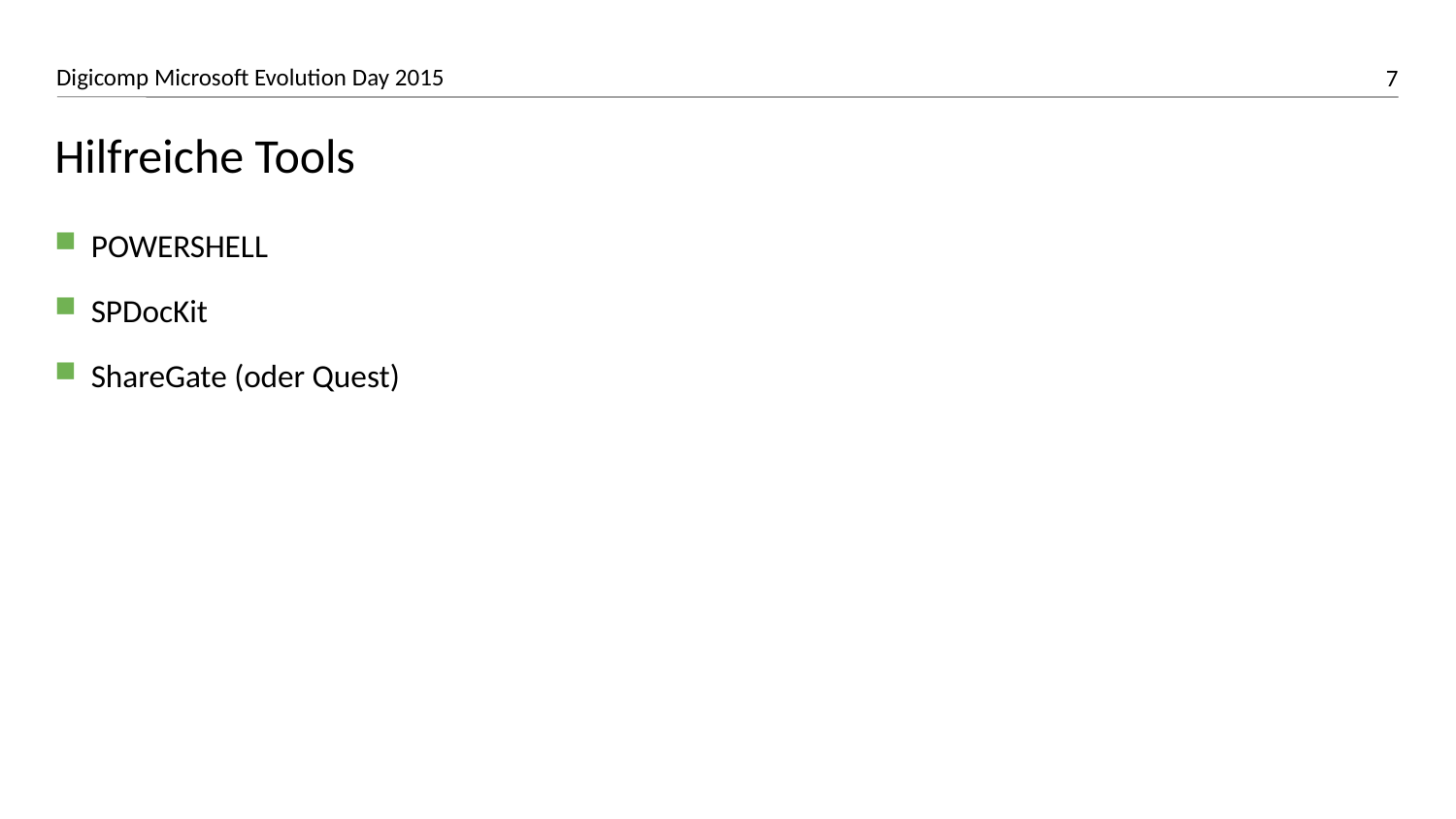

# Hilfreiche Tools
POWERSHELL
SPDocKit
ShareGate (oder Quest)